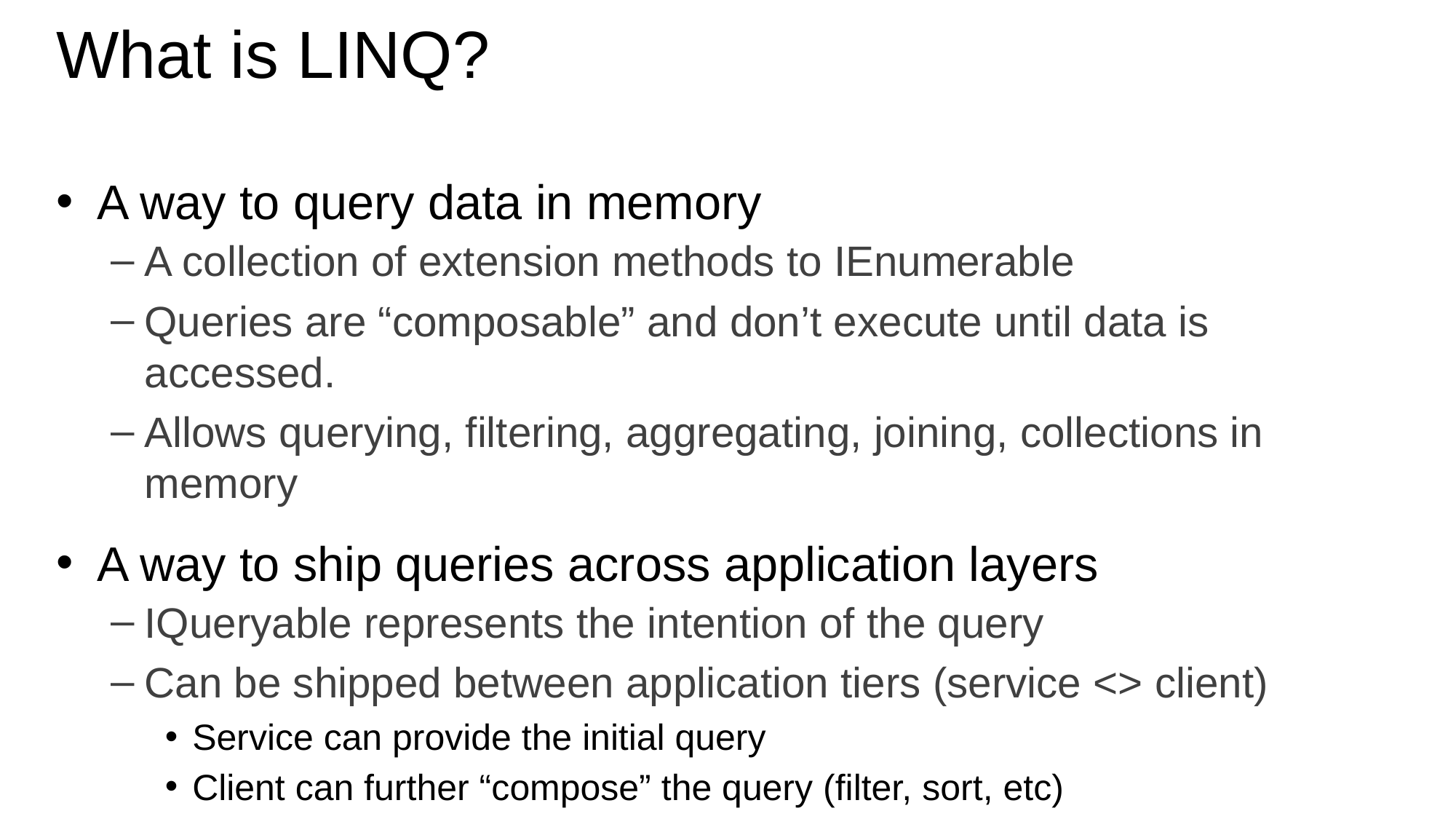

# What is LINQ?
A way to query data in memory
A collection of extension methods to IEnumerable
Queries are “composable” and don’t execute until data is accessed.
Allows querying, filtering, aggregating, joining, collections in memory
A way to ship queries across application layers
IQueryable represents the intention of the query
Can be shipped between application tiers (service <> client)
Service can provide the initial query
Client can further “compose” the query (filter, sort, etc)
Client passes the composed query back to the service
The service returns the data as specified by the query.  Cool!